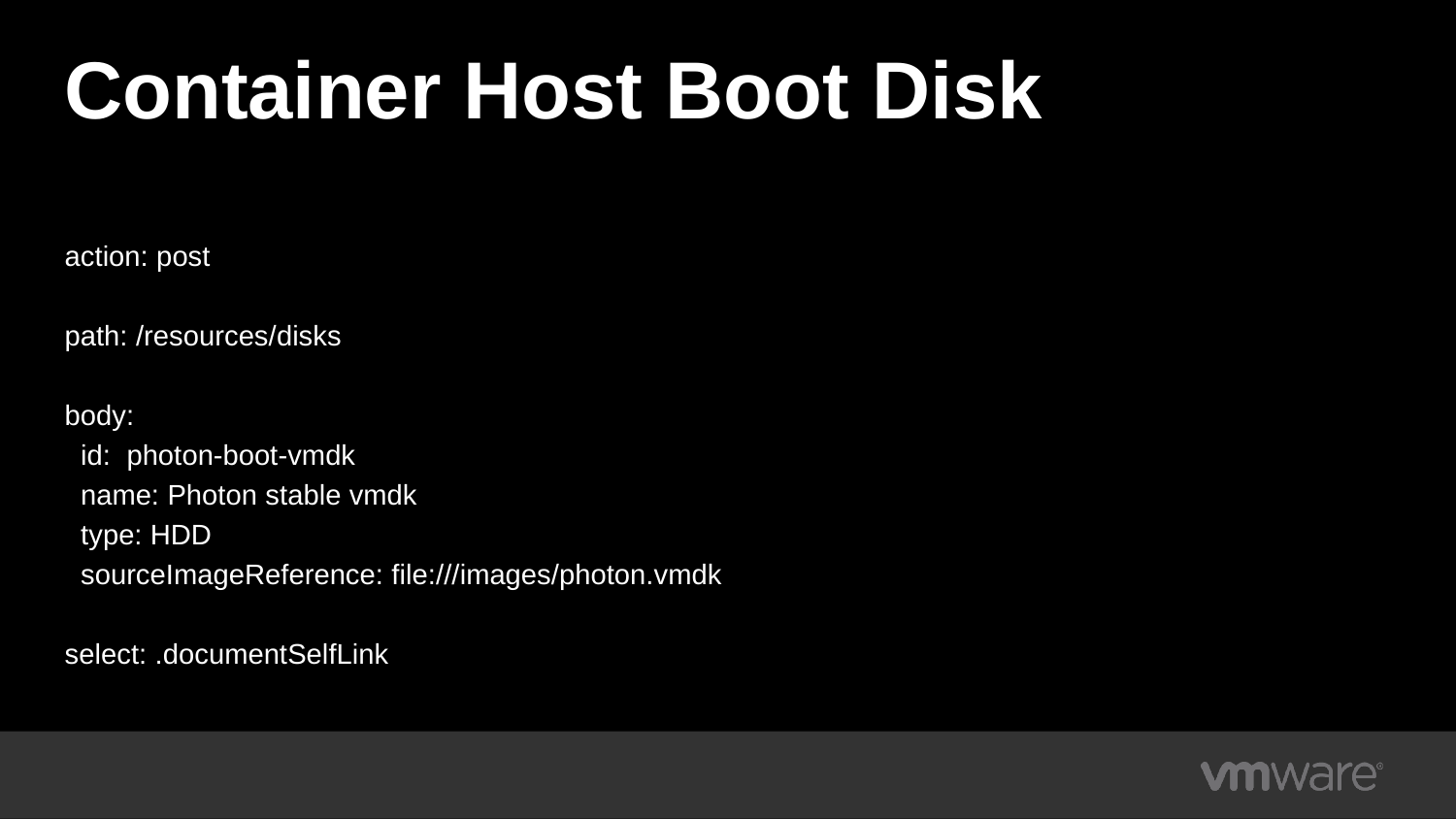

# Container Host Boot Disk
action: post

path: /resources/disks

body:
  id:  photon-boot-vmdk
  name: Photon stable vmdk
  type: HDD
  sourceImageReference: file:///images/photon.vmdk

select: .documentSelfLink